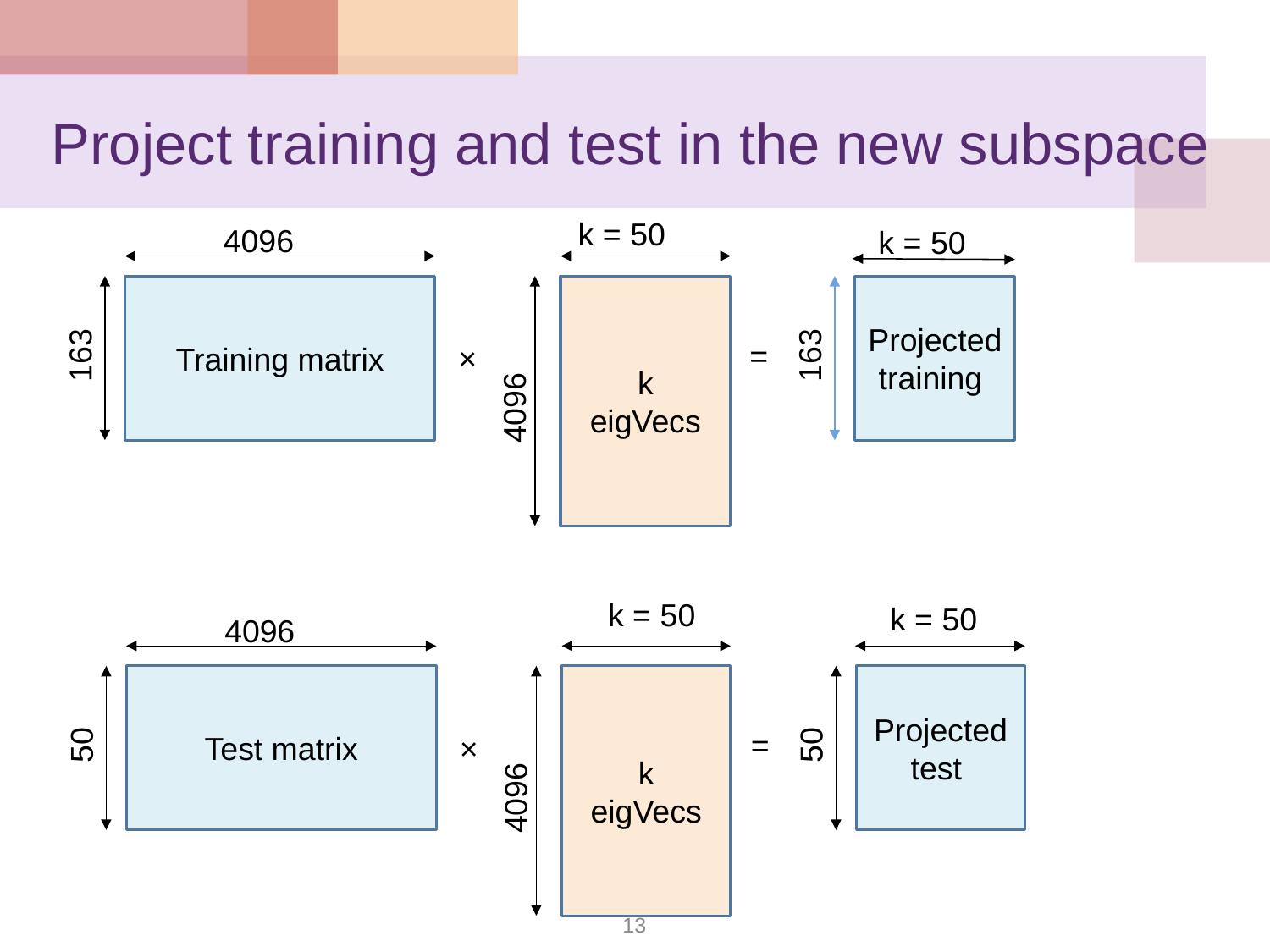

# Project training and test in the new subspace
k = 50
4096
k = 50
Projected
training
Training matrix
k
eigVecs
163
=
163
×
4096
k = 50
k = 50
4096
Projected
test
Test matrix
k
eigVecs
50
=
50
×
4096
13